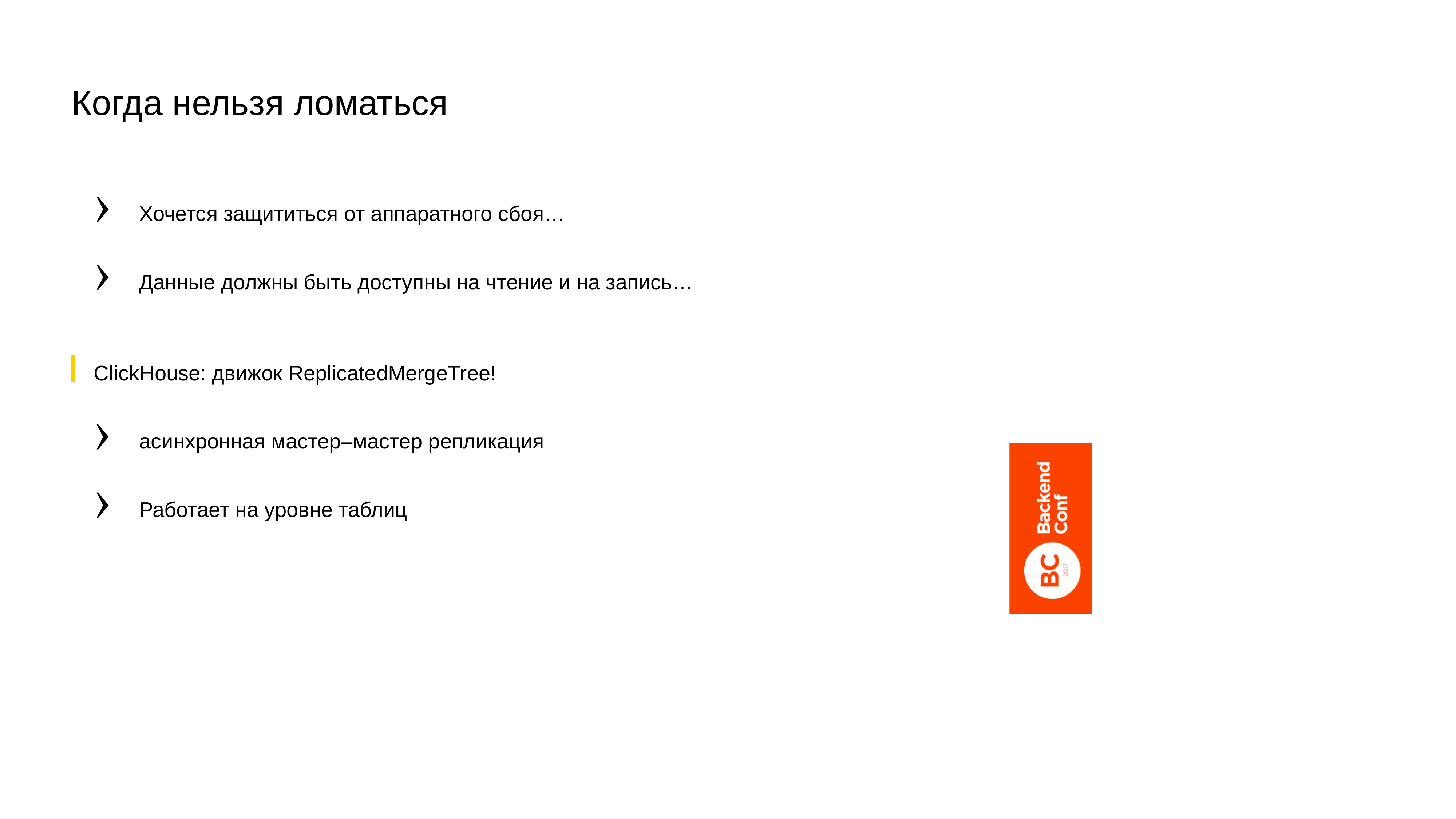

# Когда нельзя ломаться
Хочется защититься от аппаратного сбоя…
Данные должны быть доступны на чтение и на запись…
ClickHouse: движок ReplicatedMergeTree!
асинхронная мастер–мастер репликация
Работает на уровне таблиц